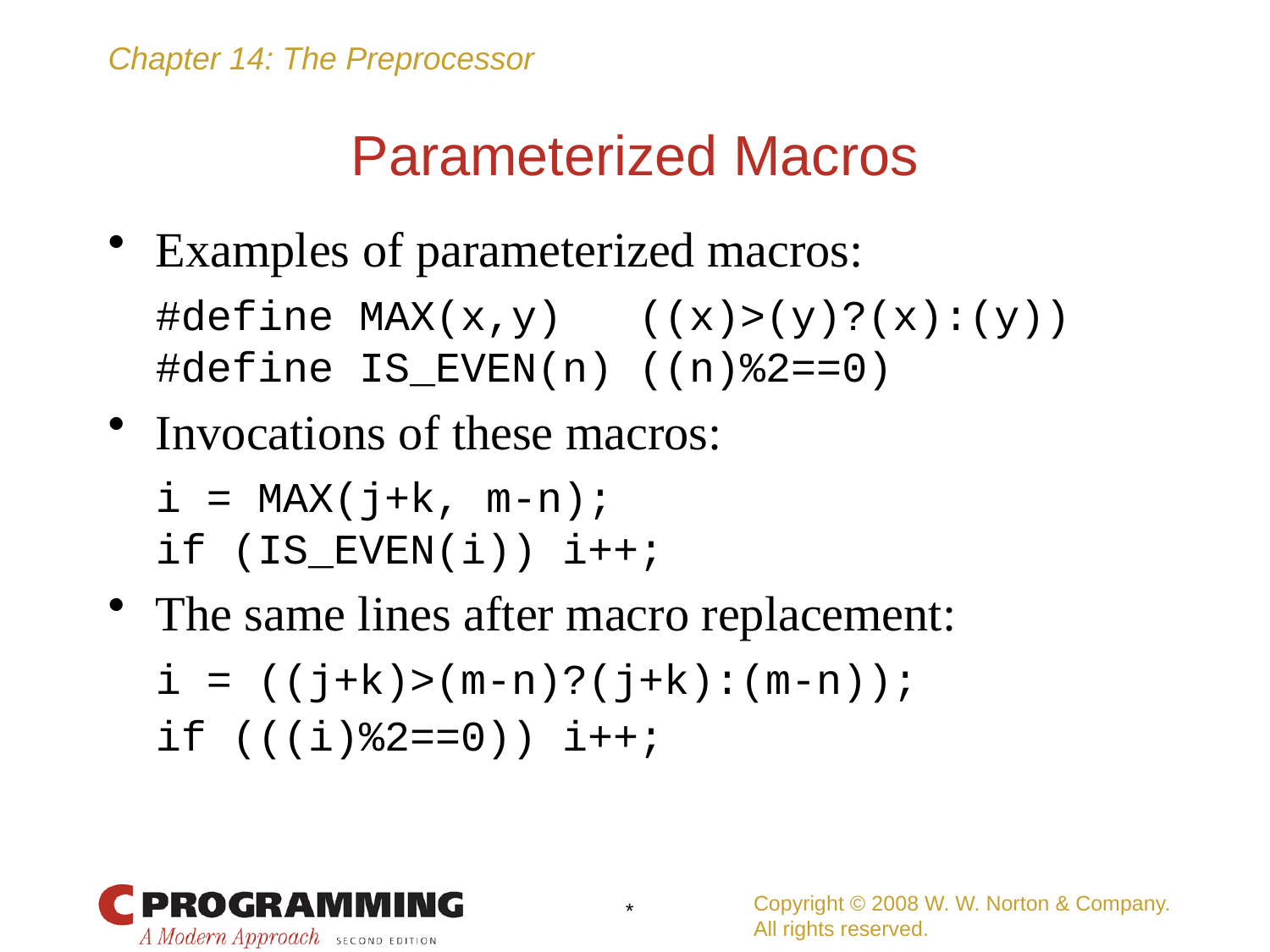

# Parameterized Macros
Examples of parameterized macros:
	#define MAX(x,y)   ((x)>(y)?(x):(y))
	#define IS_EVEN(n) ((n)%2==0)
Invocations of these macros:
	i = MAX(j+k, m-n);
	if (IS_EVEN(i)) i++;
The same lines after macro replacement:
	i = ((j+k)>(m-n)?(j+k):(m-n));
	if (((i)%2==0)) i++;
Copyright © 2008 W. W. Norton & Company.
All rights reserved.
*